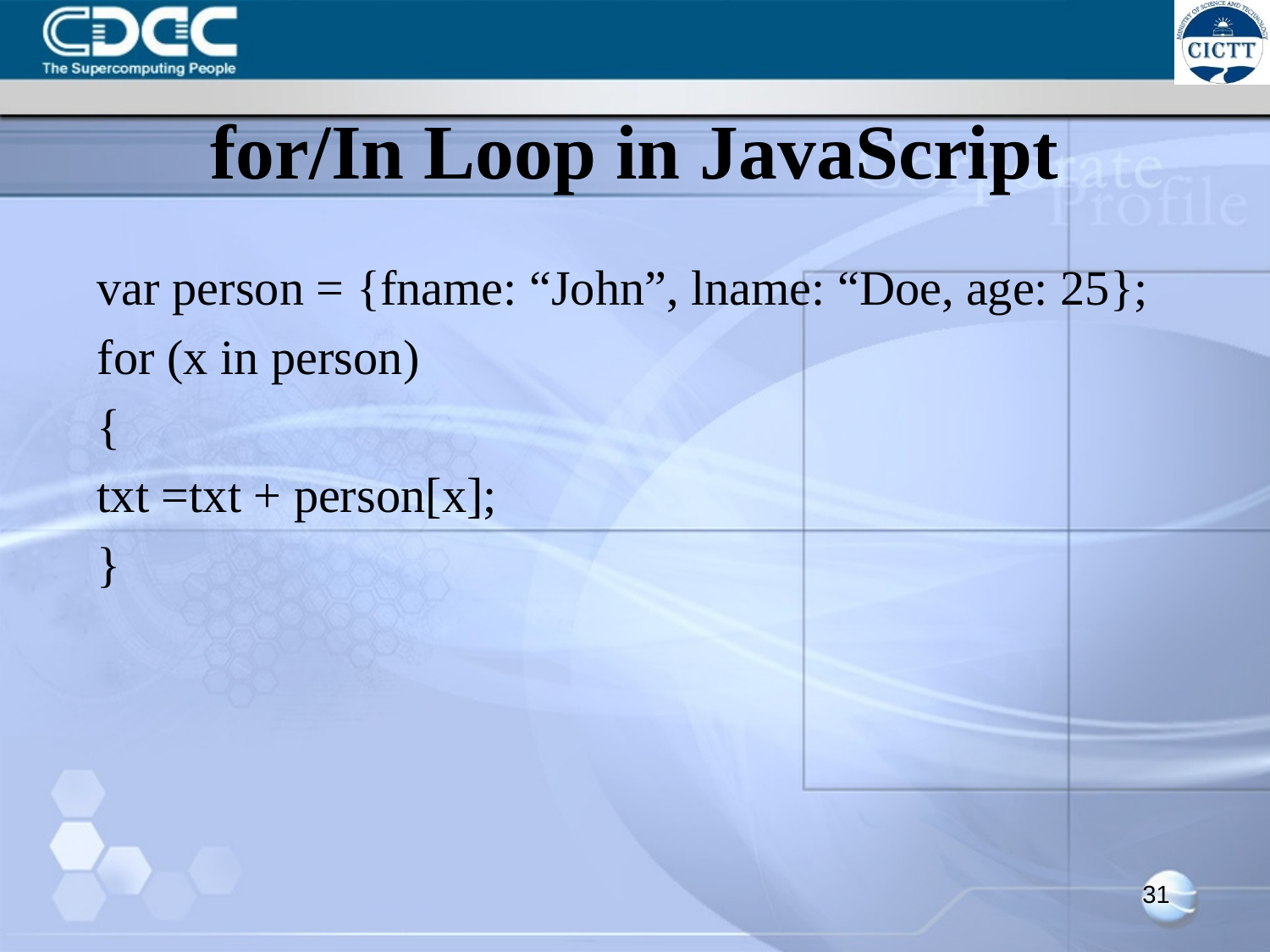

# for/In Loop in JavaScript
var person = {fname: “John”, lname: “Doe, age: 25};
for (x in person)
{
txt =txt + person[x];
}